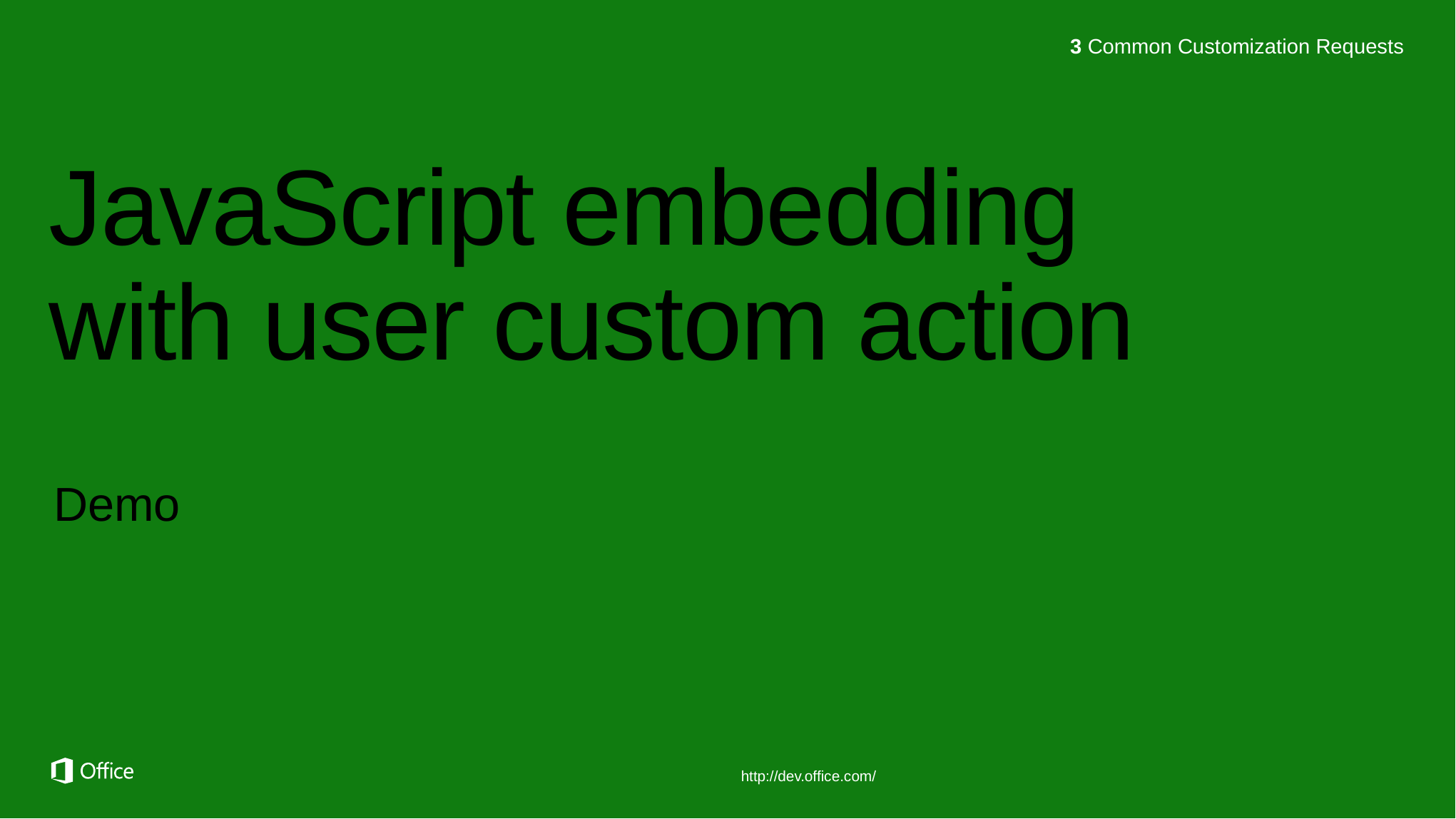

3 Common Customization Requests
# JavaScript embedding with user custom action
Demo